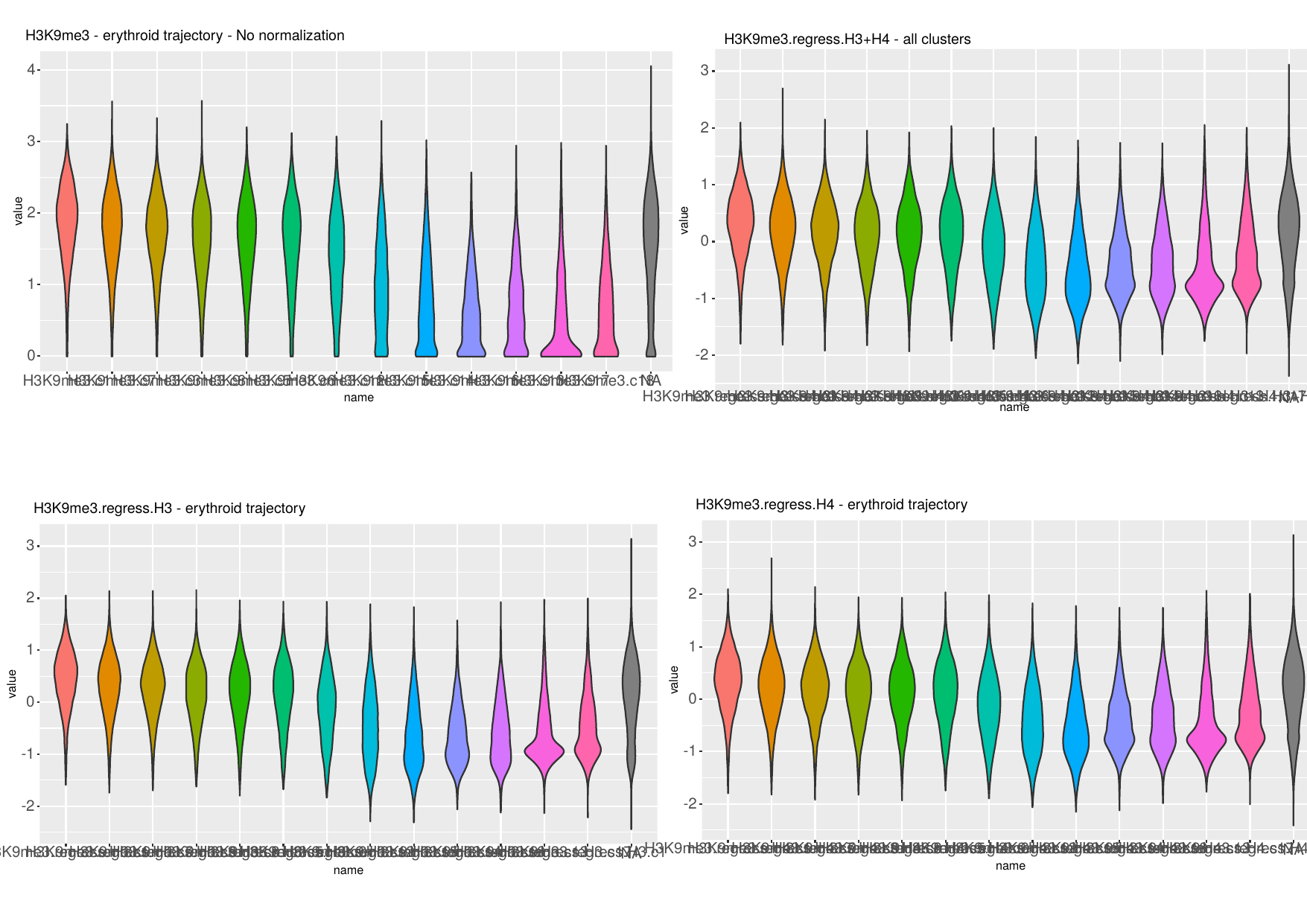

H3K9me3 - erythroid trajectory - No normalization

4

name

H3K9me3.c1

H3K9me3.c7

H3K9me3.c3
3

H3K9me3.c8

H3K9me3.c5

H3K9me3.c6

H3K9me3.c12
value
2

H3K9me3.c15

H3K9me3.c14

H3K9me3.c16

H3K9me3.c13
1

H3K9me3.c17

H3K9me3.c18

NA
0

H3K9me3.c8
H3K9me3.c18
H3K9me3.c1
H3K9me3.c7
H3K9me3.c3
H3K9me3.c5
H3K9me3.c6
H3K9me3.c12
H3K9me3.c15
H3K9me3.c14
H3K9me3.c16
H3K9me3.c13
H3K9me3.c17
NA
name

H3K9me3.regress.H3+H4 - all clusters

3

2

name

H3K9me3.regress.H3+H4.c1

H3K9me3.regress.H3+H4.c7

H3K9me3.regress.H3+H4.c3

1

H3K9me3.regress.H3+H4.c8

H3K9me3.regress.H3+H4.c5

H3K9me3.regress.H3+H4.c6

H3K9me3.regress.H3+H4.c12
value

H3K9me3.regress.H3+H4.c15

0
H3K9me3.regress.H3+H4.c14

H3K9me3.regress.H3+H4.c16

H3K9me3.regress.H3+H4.c13

H3K9me3.regress.H3+H4.c17

H3K9me3.regress.H3+H4.c18

NA
-1

-2

H3K9me3.regress.H3+H4.c1
H3K9me3.regress.H3+H4.c7
H3K9me3.regress.H3+H4.c3
H3K9me3.regress.H3+H4.c8
H3K9me3.regress.H3+H4.c5
H3K9me3.regress.H3+H4.c6
H3K9me3.regress.H3+H4.c12
H3K9me3.regress.H3+H4.c15
H3K9me3.regress.H3+H4.c14
H3K9me3.regress.H3+H4.c16
H3K9me3.regress.H3+H4.c13
H3K9me3.regress.H3+H4.c17
H3K9me3.regress.H3+H4.c18
NA
name

H3K9me3.regress.H4 - erythroid trajectory

3

name

H3K9me3.regress.H4.c1

H3K9me3.regress.H4.c7

2

H3K9me3.regress.H4.c3

H3K9me3.regress.H4.c8

H3K9me3.regress.H4.c5
1

H3K9me3.regress.H4.c6

H3K9me3.regress.H4.c12
value

H3K9me3.regress.H4.c15
0

H3K9me3.regress.H4.c14

H3K9me3.regress.H4.c16

H3K9me3.regress.H4.c13
-1

H3K9me3.regress.H4.c17

H3K9me3.regress.H4.c18

-2
NA

H3K9me3.regress.H4.c1
H3K9me3.regress.H4.c7
H3K9me3.regress.H4.c3
H3K9me3.regress.H4.c8
H3K9me3.regress.H4.c5
H3K9me3.regress.H4.c6
H3K9me3.regress.H4.c12
H3K9me3.regress.H4.c15
H3K9me3.regress.H4.c14
H3K9me3.regress.H4.c16
H3K9me3.regress.H4.c13
H3K9me3.regress.H4.c17
H3K9me3.regress.H4.c18
NA
name

H3K9me3.regress.H3 - erythroid trajectory

3

name

H3K9me3.regress.H3.c1

H3K9me3.regress.H3.c7

2

H3K9me3.regress.H3.c3

H3K9me3.regress.H3.c8

H3K9me3.regress.H3.c5
1

H3K9me3.regress.H3.c6

H3K9me3.regress.H3.c12
value

H3K9me3.regress.H3.c15
0

H3K9me3.regress.H3.c14

H3K9me3.regress.H3.c16

-1
H3K9me3.regress.H3.c13

H3K9me3.regress.H3.c17

H3K9me3.regress.H3.c18

-2
NA

H3K9me3.regress.H3.c1
H3K9me3.regress.H3.c7
H3K9me3.regress.H3.c3
H3K9me3.regress.H3.c8
H3K9me3.regress.H3.c5
H3K9me3.regress.H3.c6
H3K9me3.regress.H3.c12
H3K9me3.regress.H3.c15
H3K9me3.regress.H3.c14
H3K9me3.regress.H3.c16
H3K9me3.regress.H3.c13
H3K9me3.regress.H3.c17
H3K9me3.regress.H3.c18
NA
name